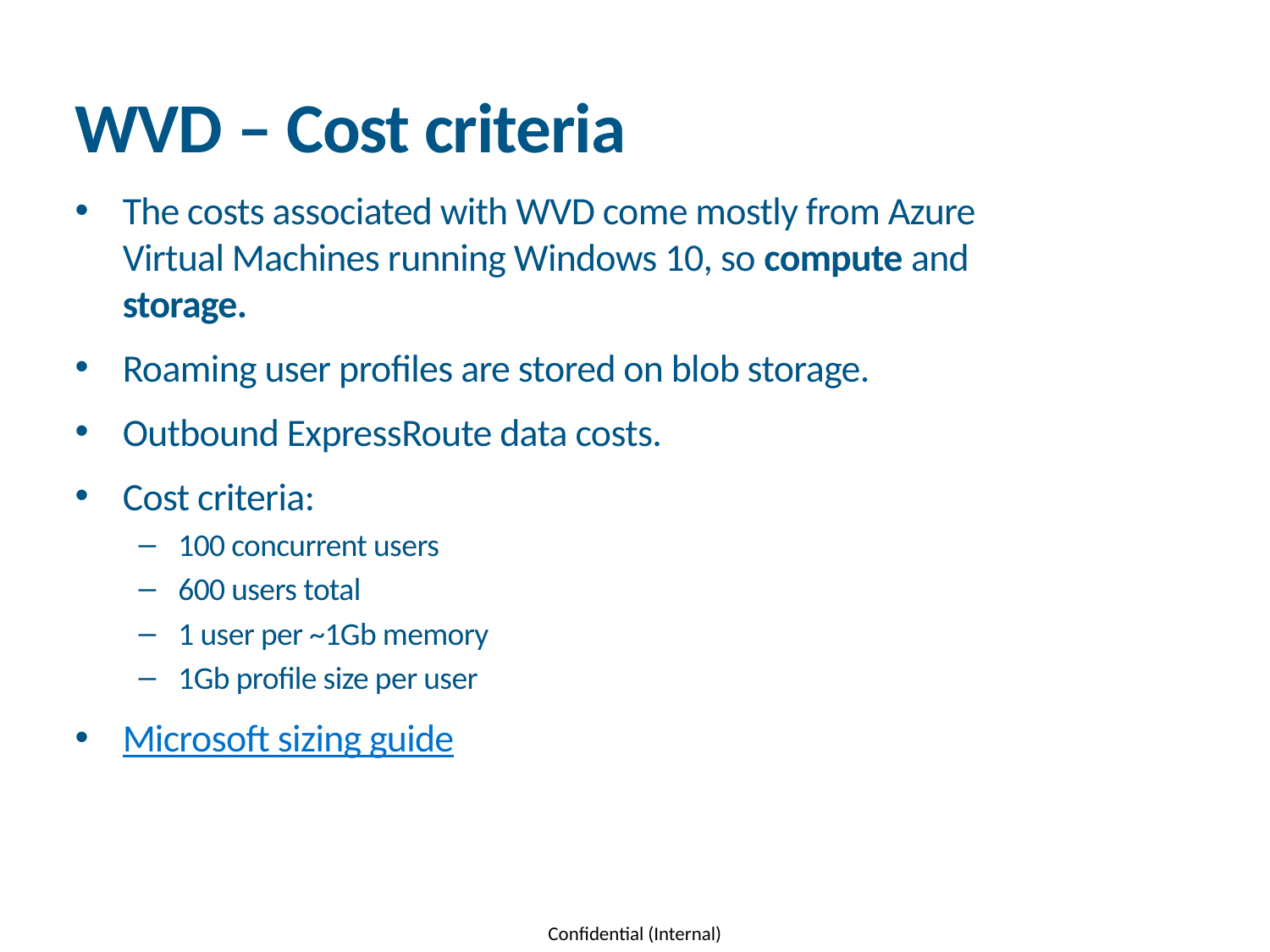

# WVD – Cost criteria
The costs associated with WVD come mostly from Azure Virtual Machines running Windows 10, so compute and storage.
Roaming user profiles are stored on blob storage.
Outbound ExpressRoute data costs.
Cost criteria:
100 concurrent users
600 users total
1 user per ~1Gb memory
1Gb profile size per user
Microsoft sizing guide